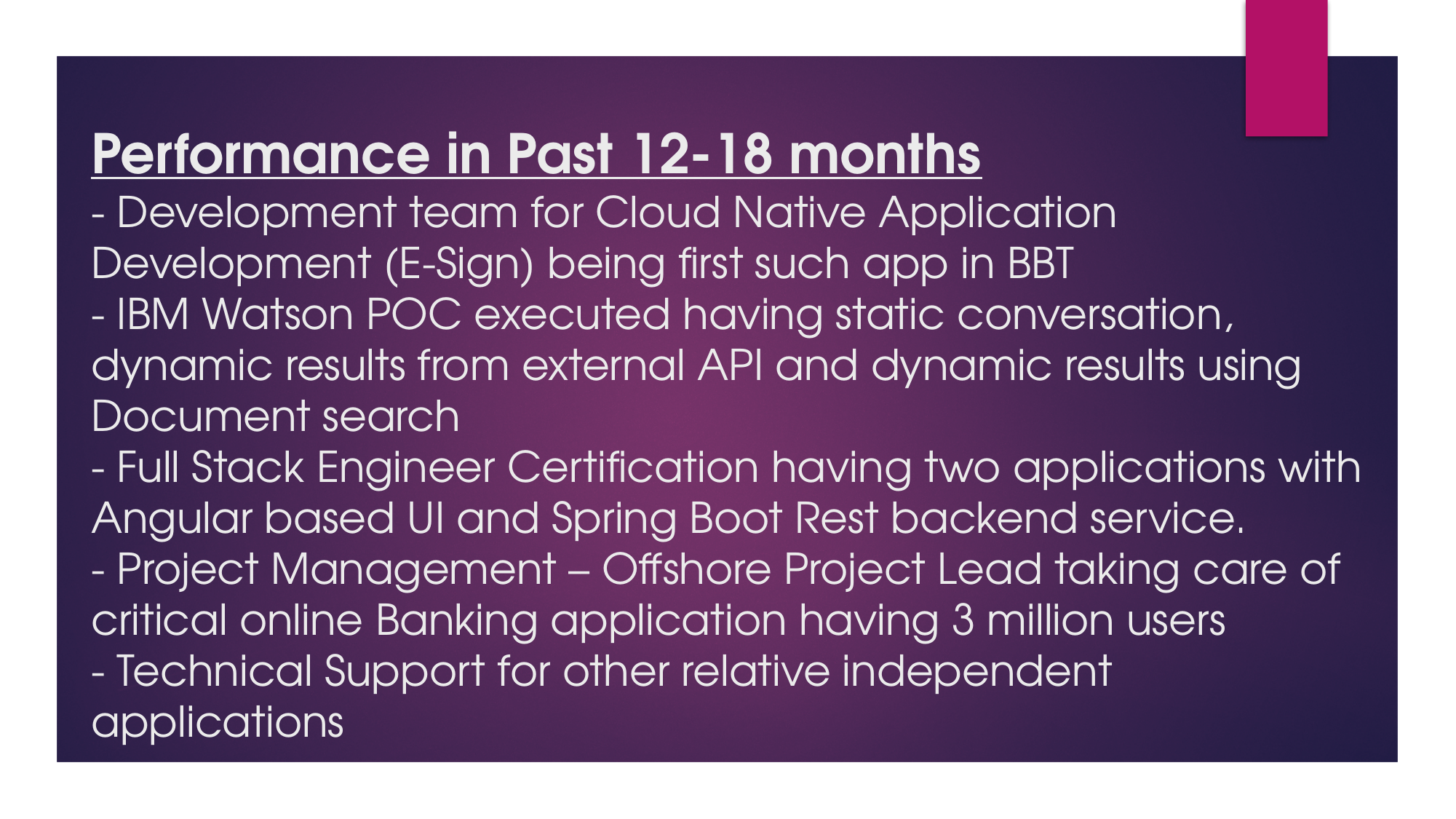

# Performance in Past 12-18 months - Development team for Cloud Native Application Development (E-Sign) being first such app in BBT - IBM Watson POC executed having static conversation, dynamic results from external API and dynamic results using Document search - Full Stack Engineer Certification having two applications with Angular based UI and Spring Boot Rest backend service. - Project Management – Offshore Project Lead taking care of critical online Banking application having 3 million users - Technical Support for other relative independent applications